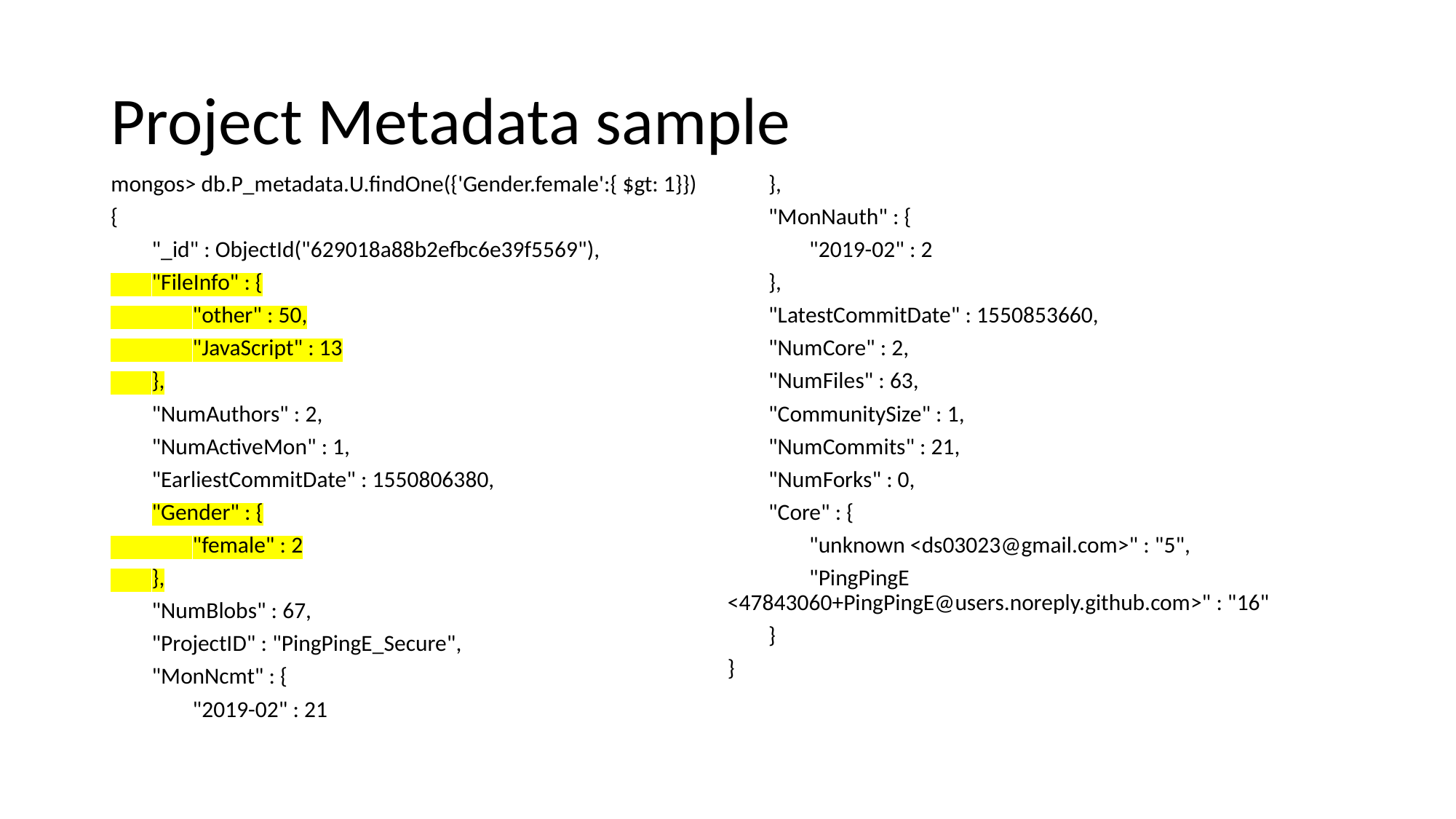

# Project Metadata sample
mongos> db.P_metadata.U.findOne({'Gender.female':{ $gt: 1}})
{
        "_id" : ObjectId("629018a88b2efbc6e39f5569"),
        "FileInfo" : {
                "other" : 50,
                "JavaScript" : 13
        },
        "NumAuthors" : 2,
        "NumActiveMon" : 1,
        "EarliestCommitDate" : 1550806380,
        "Gender" : {
                "female" : 2
        },
        "NumBlobs" : 67,
        "ProjectID" : "PingPingE_Secure",
        "MonNcmt" : {
                "2019-02" : 21
        },
        "MonNauth" : {
                "2019-02" : 2
        },
        "LatestCommitDate" : 1550853660,
        "NumCore" : 2,
        "NumFiles" : 63,
        "CommunitySize" : 1,
        "NumCommits" : 21,
        "NumForks" : 0,
        "Core" : {
                "unknown <ds03023@gmail.com>" : "5",
                "PingPingE <47843060+PingPingE@users.noreply.github.com>" : "16"
        }
}